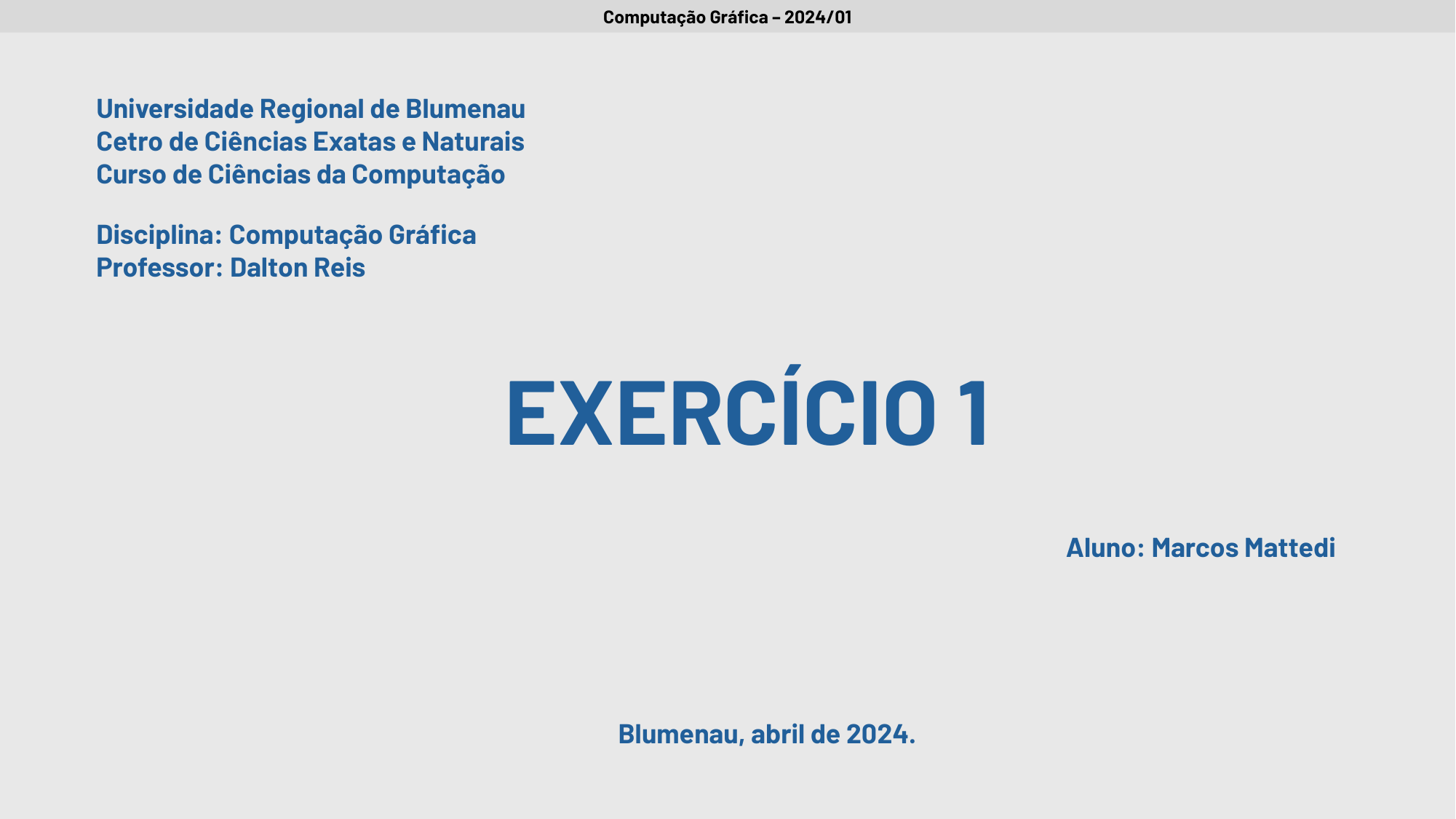

Universidade Regional de Blumenau
Cetro de Ciências Exatas e Naturais
Curso de Ciências da Computação
Disciplina: Computação Gráfica
Professor: Dalton Reis
EXERCÍCIO 1
Aluno: Marcos Mattedi
Blumenau, abril de 2024.